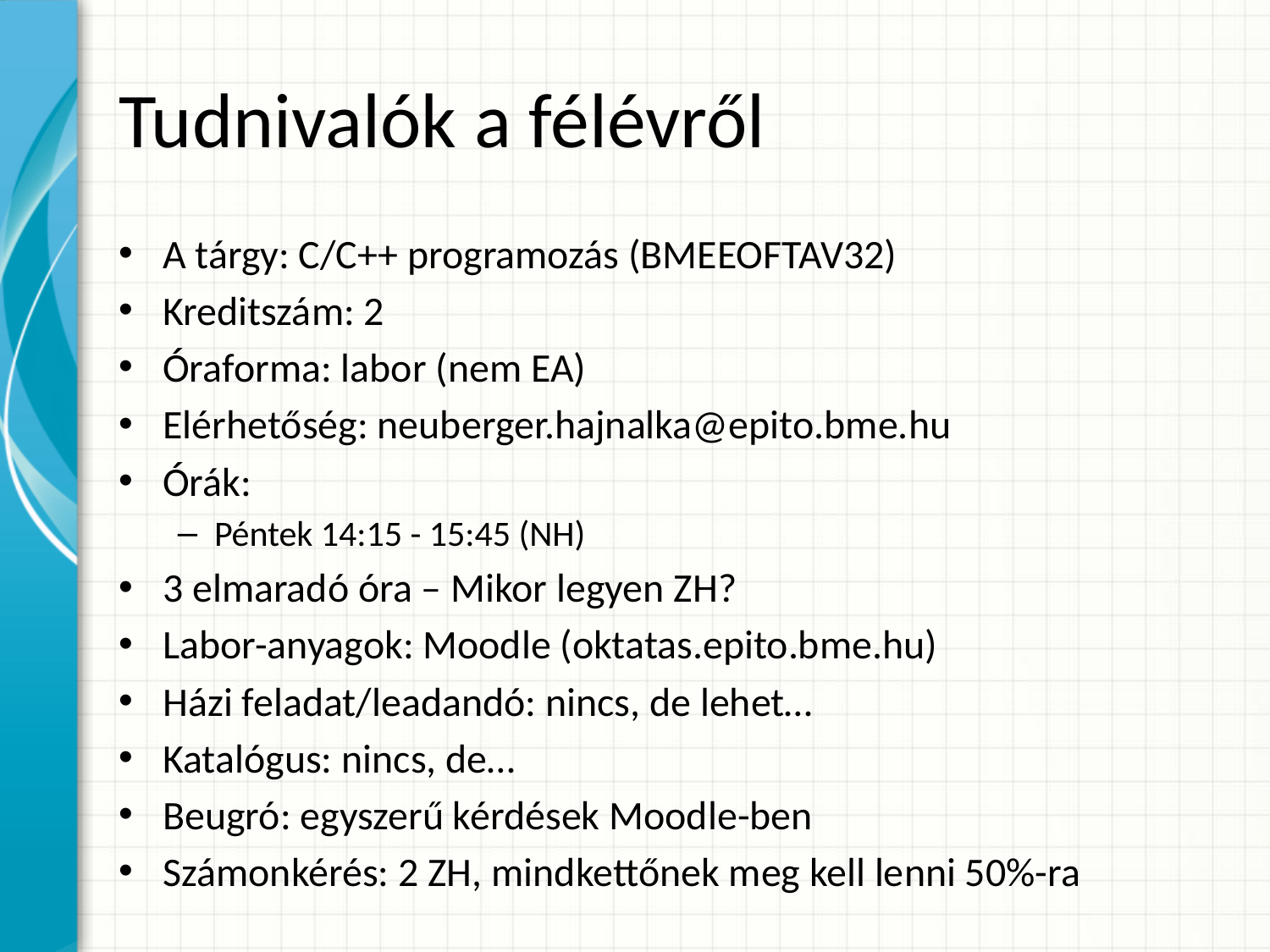

# Tudnivalók a félévről
A tárgy: C/C++ programozás (BMEEOFTAV32)
Kreditszám: 2
Óraforma: labor (nem EA)
Elérhetőség: neuberger.hajnalka@epito.bme.hu
Órák:
Péntek 14:15 - 15:45 (NH)
3 elmaradó óra – Mikor legyen ZH?
Labor-anyagok: Moodle (oktatas.epito.bme.hu)
Házi feladat/leadandó: nincs, de lehet…
Katalógus: nincs, de…
Beugró: egyszerű kérdések Moodle-ben
Számonkérés: 2 ZH, mindkettőnek meg kell lenni 50%-ra